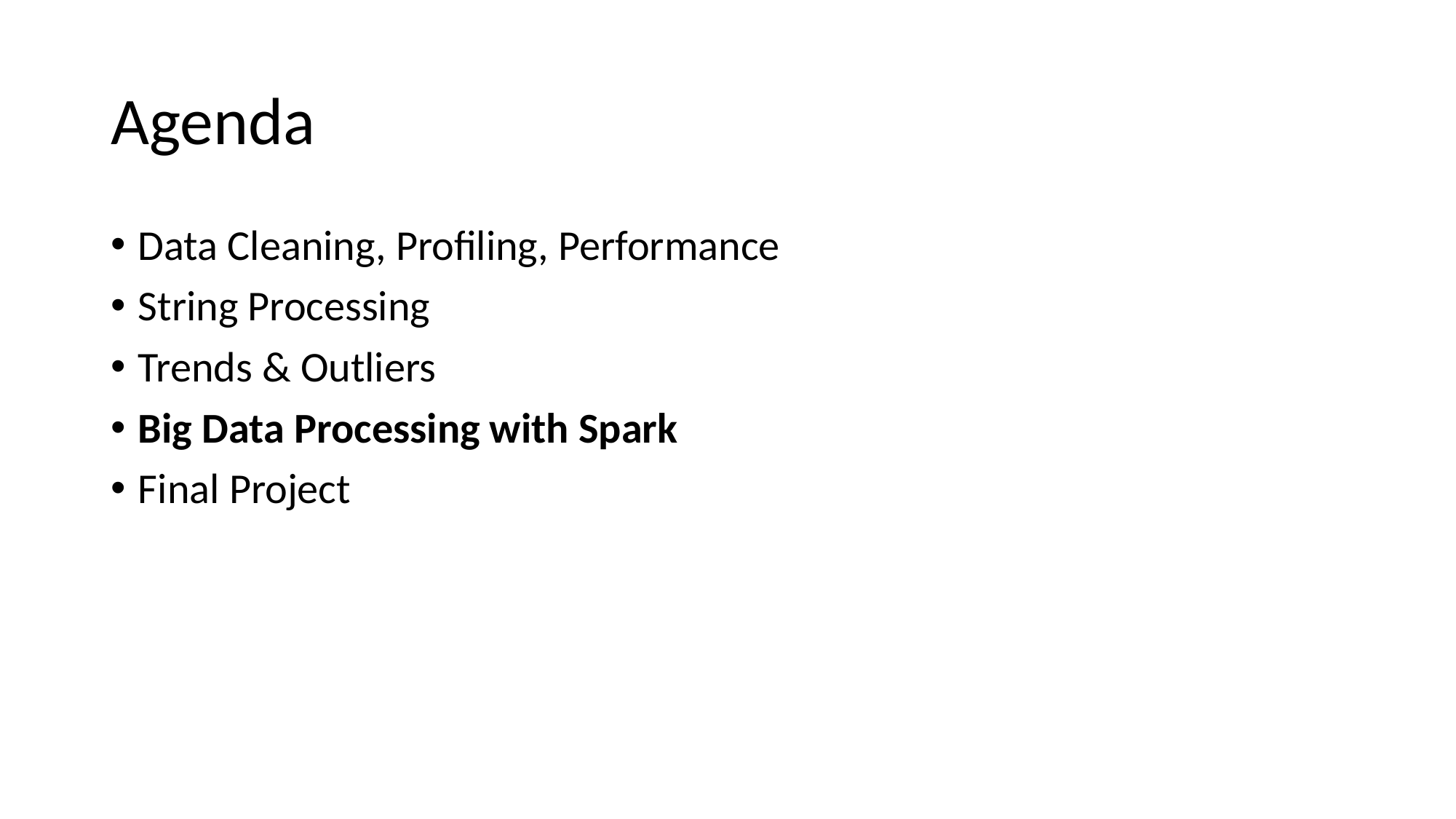

# Agenda
Data Cleaning, Profiling, Performance
String Processing
Trends & Outliers
Big Data Processing with Spark
Final Project